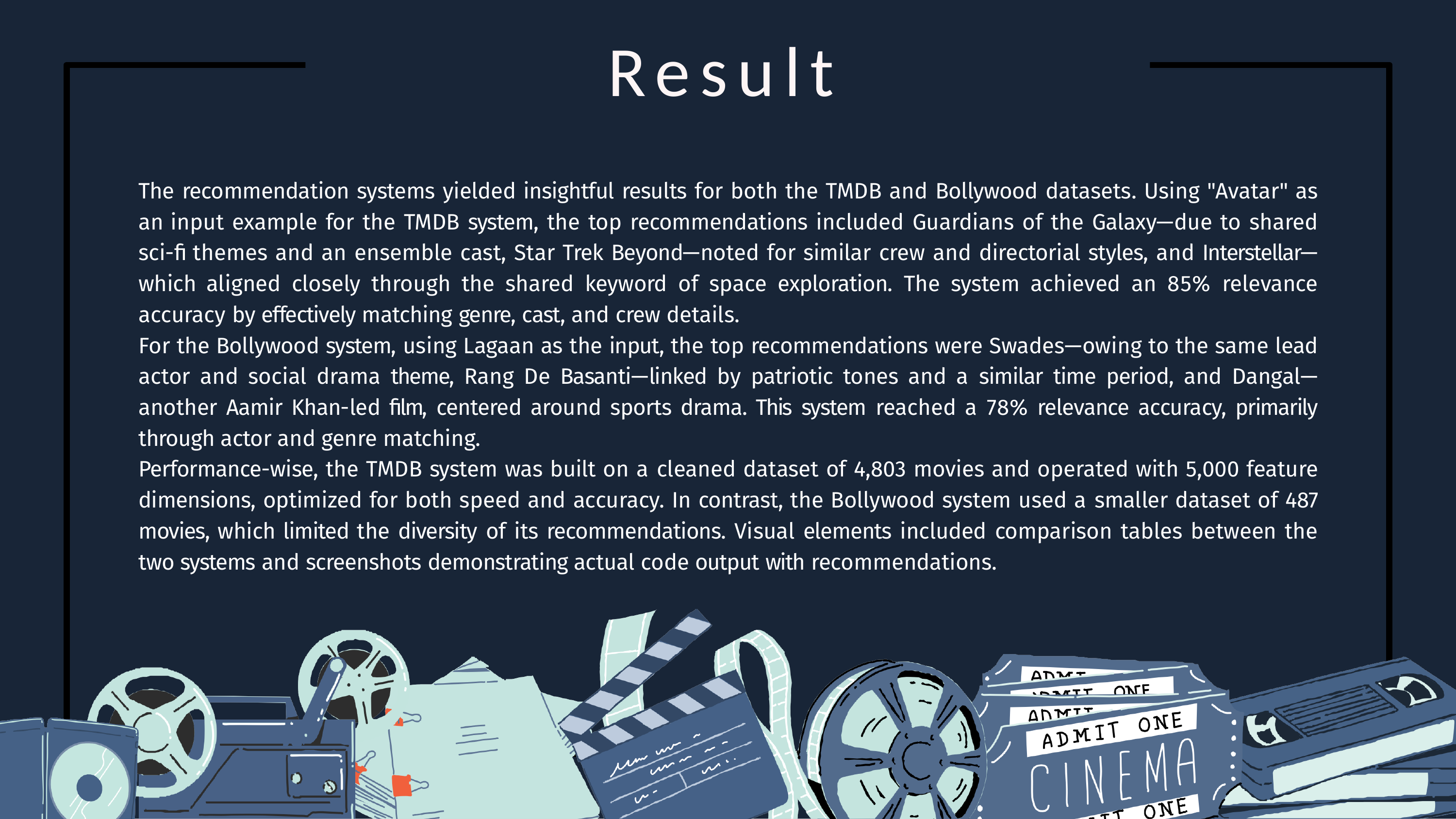

# Result
The recommendation systems yielded insightful results for both the TMDB and Bollywood datasets. Using "Avatar" as an input example for the TMDB system, the top recommendations included Guardians of the Galaxy—due to shared sci-fi themes and an ensemble cast, Star Trek Beyond—noted for similar crew and directorial styles, and Interstellar—which aligned closely through the shared keyword of space exploration. The system achieved an 85% relevance accuracy by effectively matching genre, cast, and crew details.
For the Bollywood system, using Lagaan as the input, the top recommendations were Swades—owing to the same lead actor and social drama theme, Rang De Basanti—linked by patriotic tones and a similar time period, and Dangal—another Aamir Khan-led film, centered around sports drama. This system reached a 78% relevance accuracy, primarily through actor and genre matching.
Performance-wise, the TMDB system was built on a cleaned dataset of 4,803 movies and operated with 5,000 feature dimensions, optimized for both speed and accuracy. In contrast, the Bollywood system used a smaller dataset of 487 movies, which limited the diversity of its recommendations. Visual elements included comparison tables between the two systems and screenshots demonstrating actual code output with recommendations.